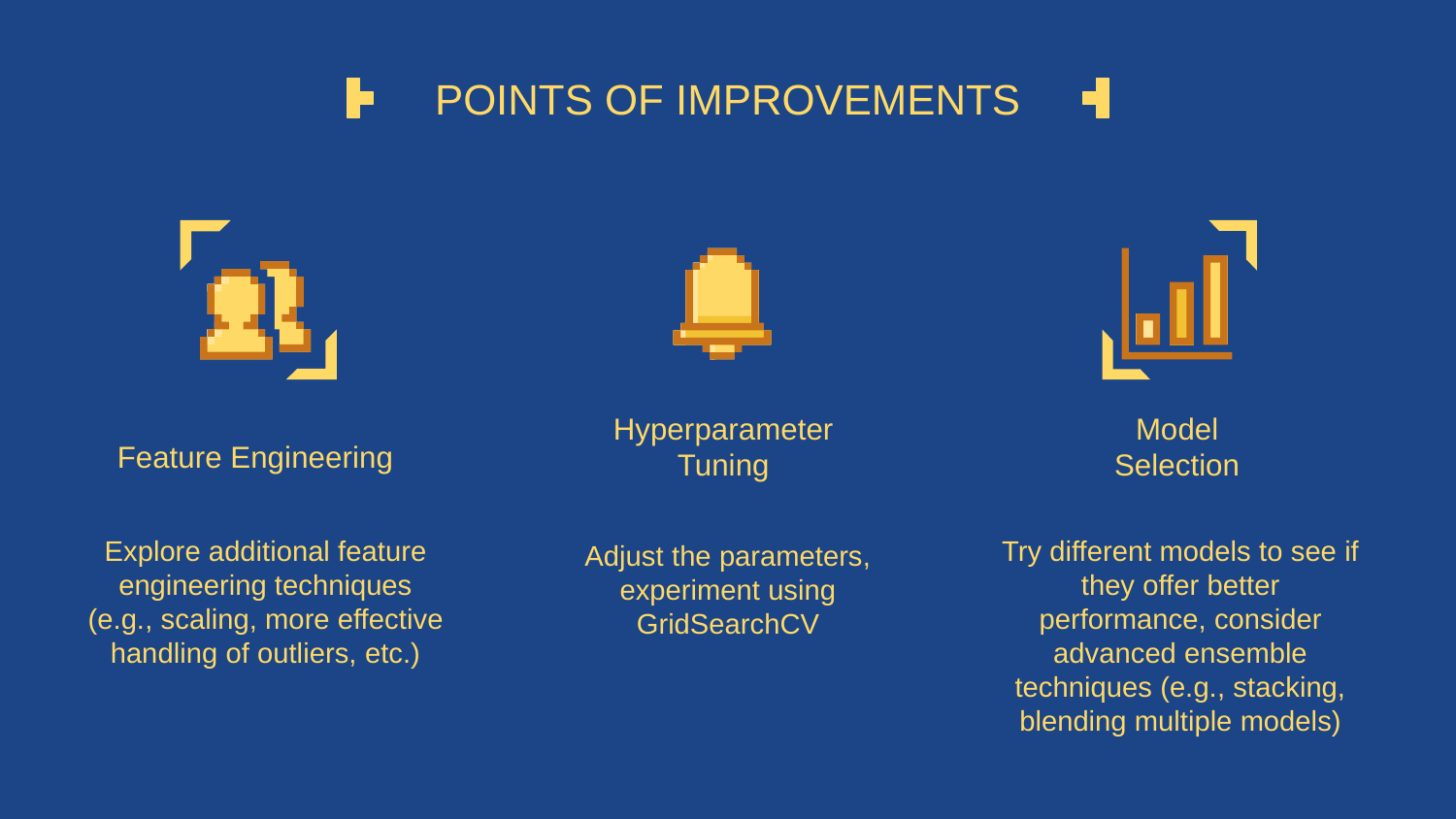

# POINTS OF IMPROVEMENTS

Feature Engineering
Hyperparameter Tuning
Model Selection
Explore additional feature engineering techniques (e.g., scaling, more effective handling of outliers, etc.)

Try different models to see if they offer better performance, consider advanced ensemble techniques (e.g., stacking, blending multiple models)

Adjust the parameters, experiment using GridSearchCV